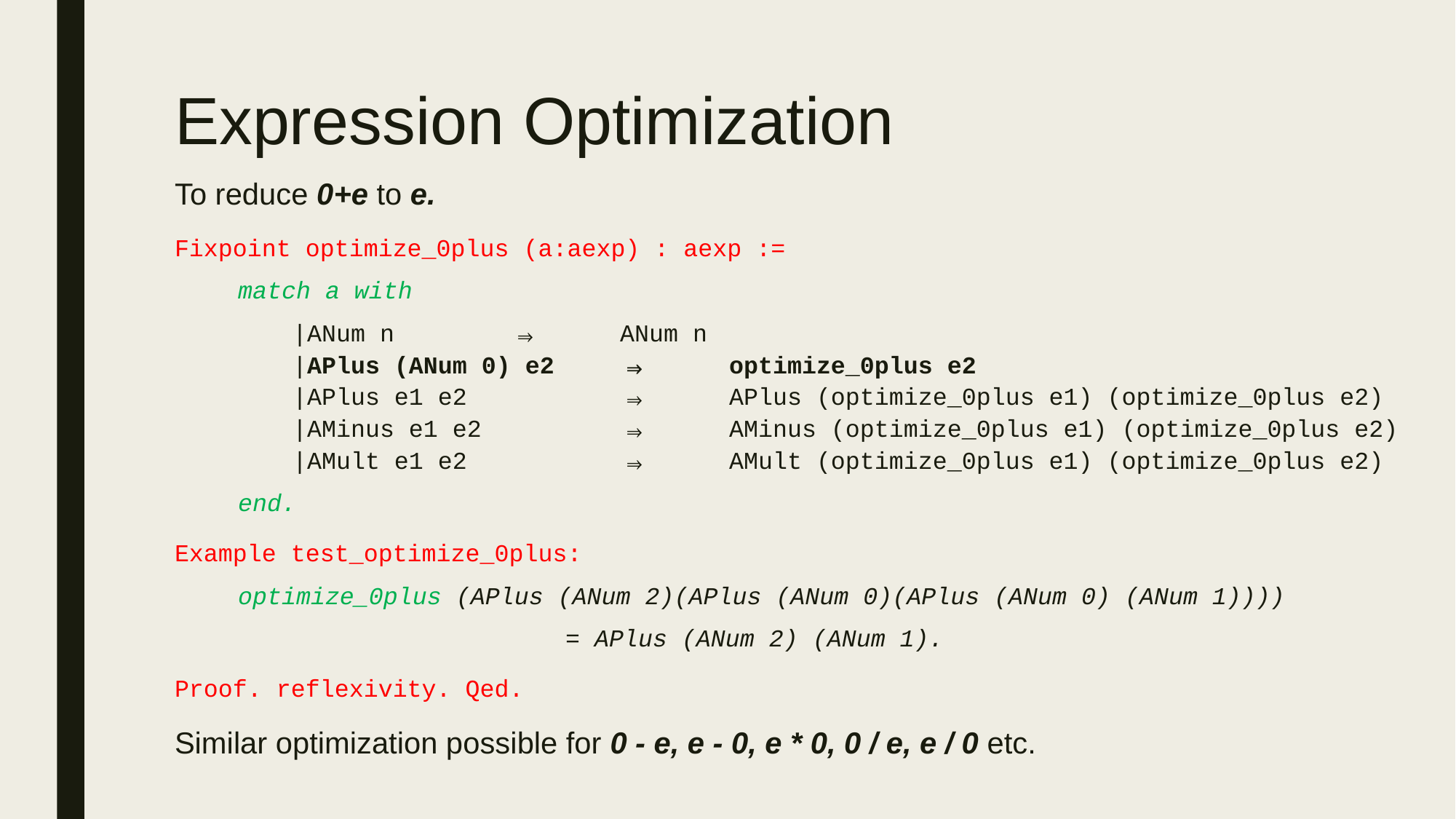

# Expression Optimization
To reduce 0+e to e.
Fixpoint optimize_0plus (a:aexp) : aexp :=
match a with
|ANum n		⇒	ANum n
|APlus (ANum 0) e2	⇒	optimize_0plus e2
|APlus e1 e2		⇒	APlus (optimize_0plus e1) (optimize_0plus e2)
|AMinus e1 e2		⇒	AMinus (optimize_0plus e1) (optimize_0plus e2)
|AMult e1 e2		⇒	AMult (optimize_0plus e1) (optimize_0plus e2)
end.
Example test_optimize_0plus:
optimize_0plus (APlus (ANum 2)(APlus (ANum 0)(APlus (ANum 0) (ANum 1))))
			= APlus (ANum 2) (ANum 1).
Proof. reflexivity. Qed.
Similar optimization possible for 0 - e, e - 0, e * 0, 0 / e, e / 0 etc.